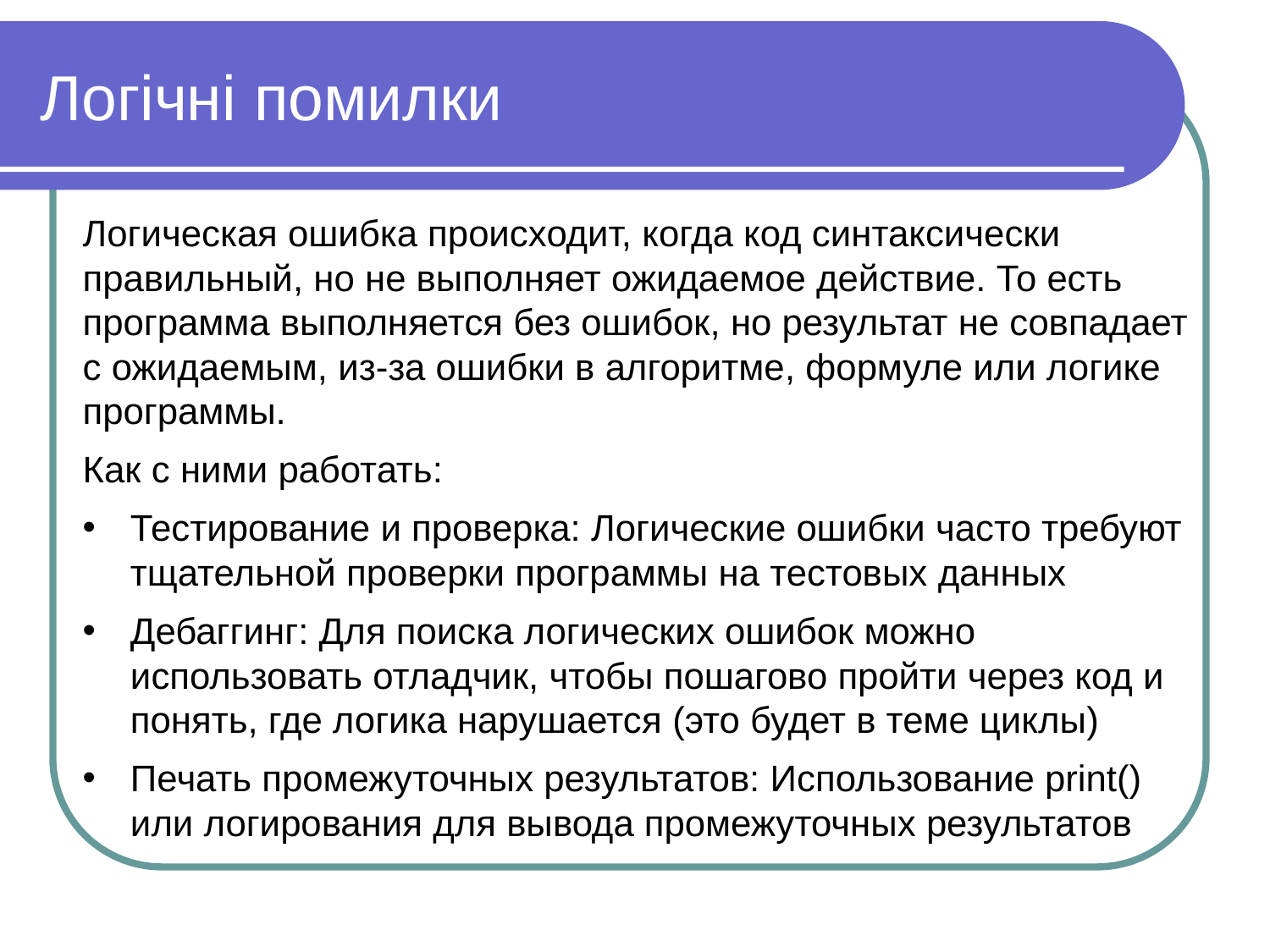

# Логiчнi помилки
Логическая ошибка происходит, когда код синтаксически правильный, но не выполняет ожидаемое действие. То есть программа выполняется без ошибок, но результат не совпадает с ожидаемым, из-за ошибки в алгоритме, формуле или логике программы.
Как с ними работать:
Тестирование и проверка: Логические ошибки часто требуют тщательной проверки программы на тестовых данных
Дебаггинг: Для поиска логических ошибок можно использовать отладчик, чтобы пошагово пройти через код и понять, где логика нарушается (это будет в теме циклы)
Печать промежуточных результатов: Использование print() или логирования для вывода промежуточных результатов